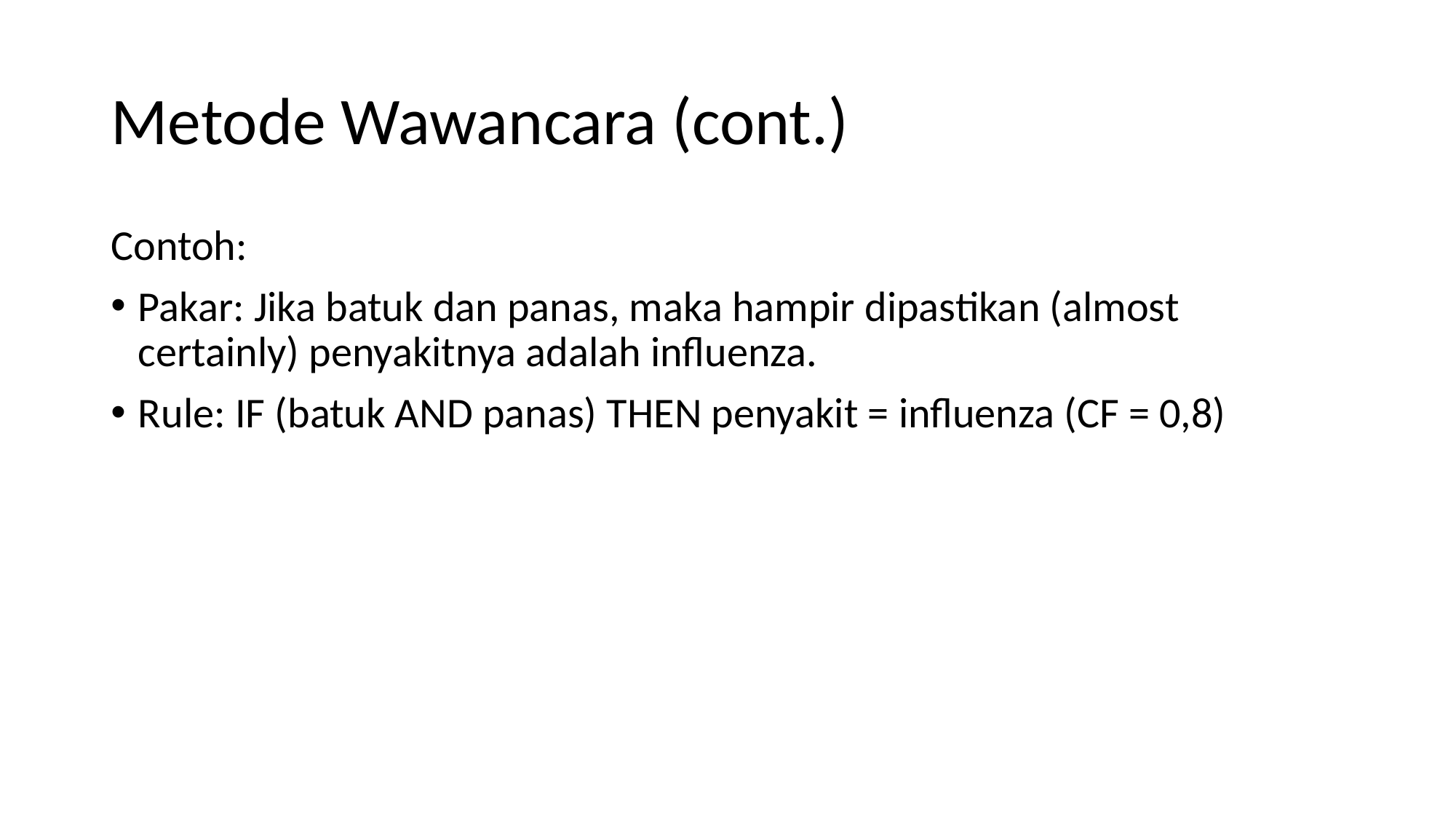

# Metode Wawancara (cont.)
Contoh:
Pakar: Jika batuk dan panas, maka hampir dipastikan (almost certainly) penyakitnya adalah influenza.
Rule: IF (batuk AND panas) THEN penyakit = influenza (CF = 0,8)